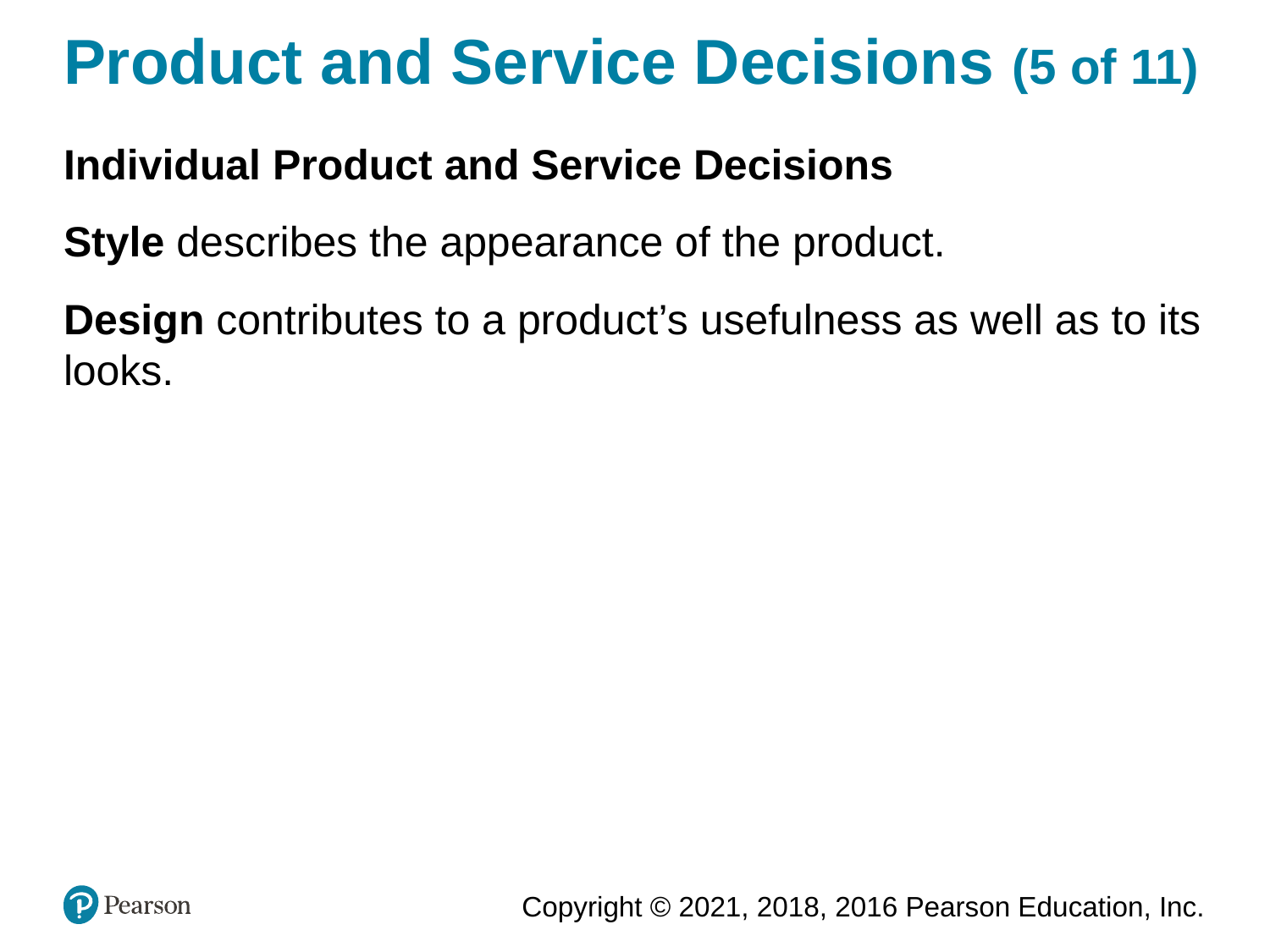

# Product and Service Decisions (5 of 11)
Individual Product and Service Decisions
Style describes the appearance of the product.
Design contributes to a product’s usefulness as well as to its looks.